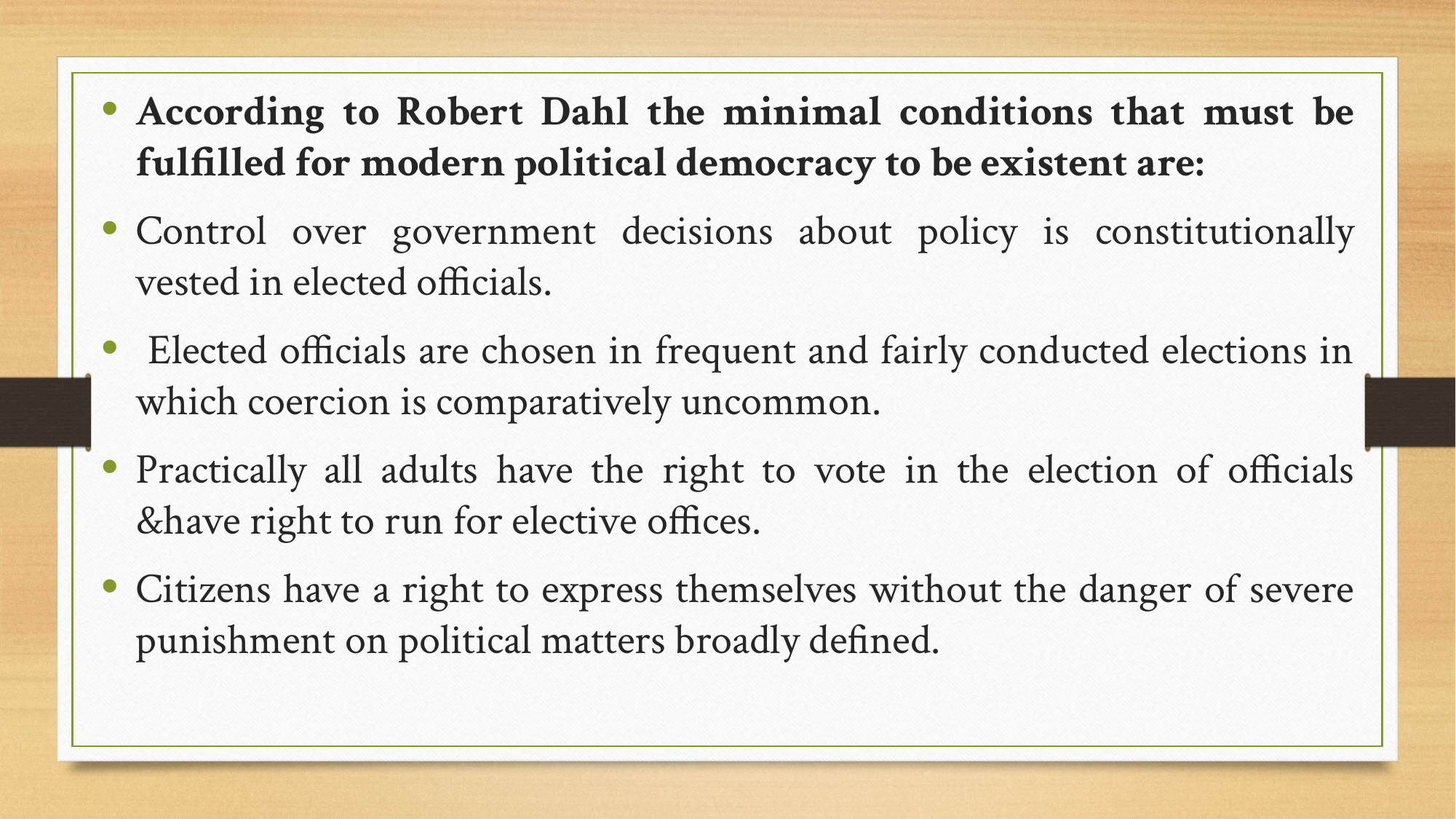

According to Robert Dahl the minimal conditions that must be fulfilled for modern political democracy to be existent are:
Control over government decisions about policy is constitutionally vested in elected officials.
 Elected officials are chosen in frequent and fairly conducted elections in which coercion is comparatively uncommon.
Practically all adults have the right to vote in the election of officials &have right to run for elective offices.
Citizens have a right to express themselves without the danger of severe punishment on political matters broadly defined.